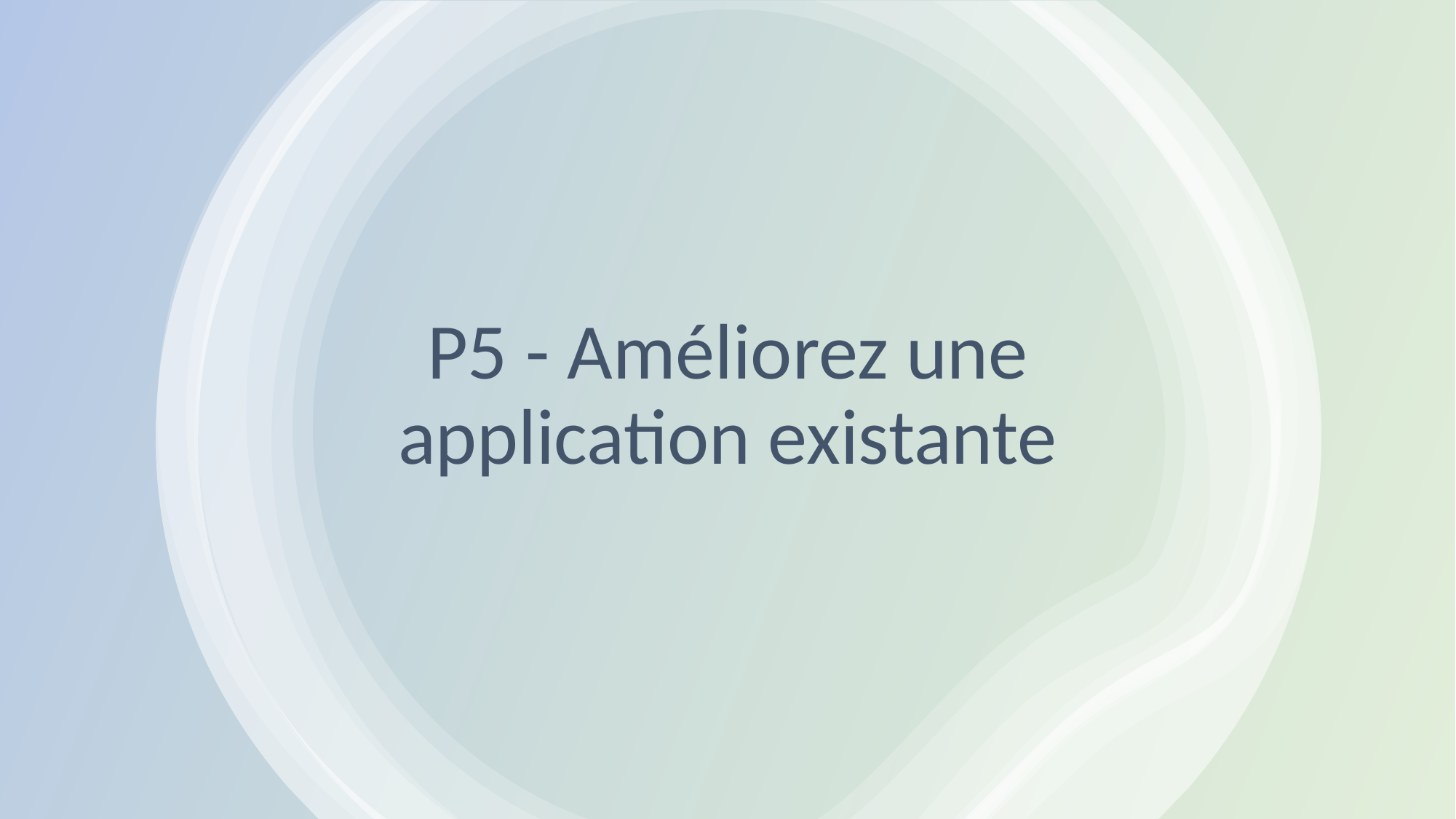

# P5 - Améliorez une application existante